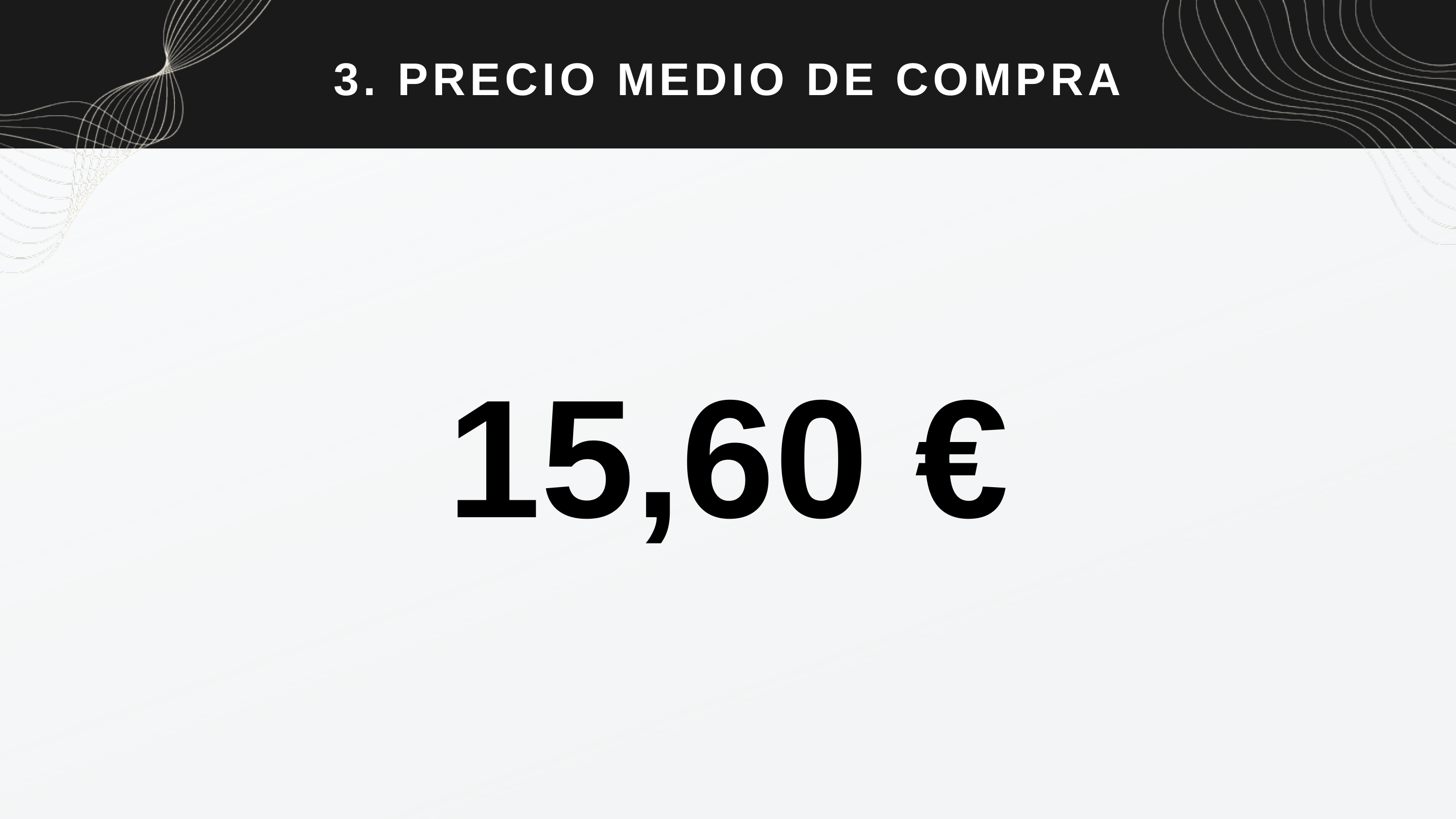

3. PRECIO MEDIO DE COMPRA
15,60 €